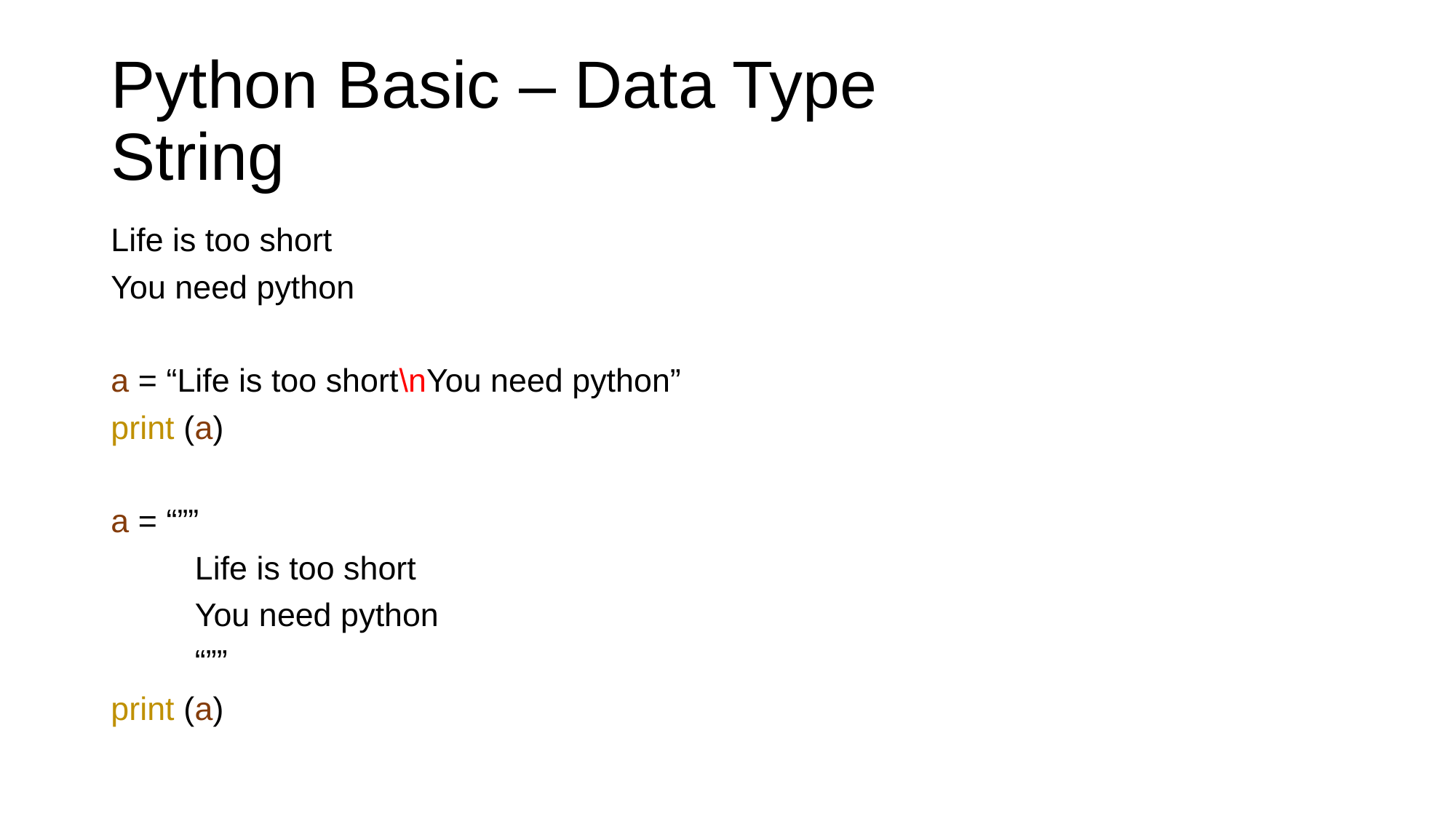

# Python Basic – Data Type String
Life is too short
You need python

a = “Life is too short\nYou need python”
print (a)

a = “””
	Life is too short
	You need python
	“””
print (a)